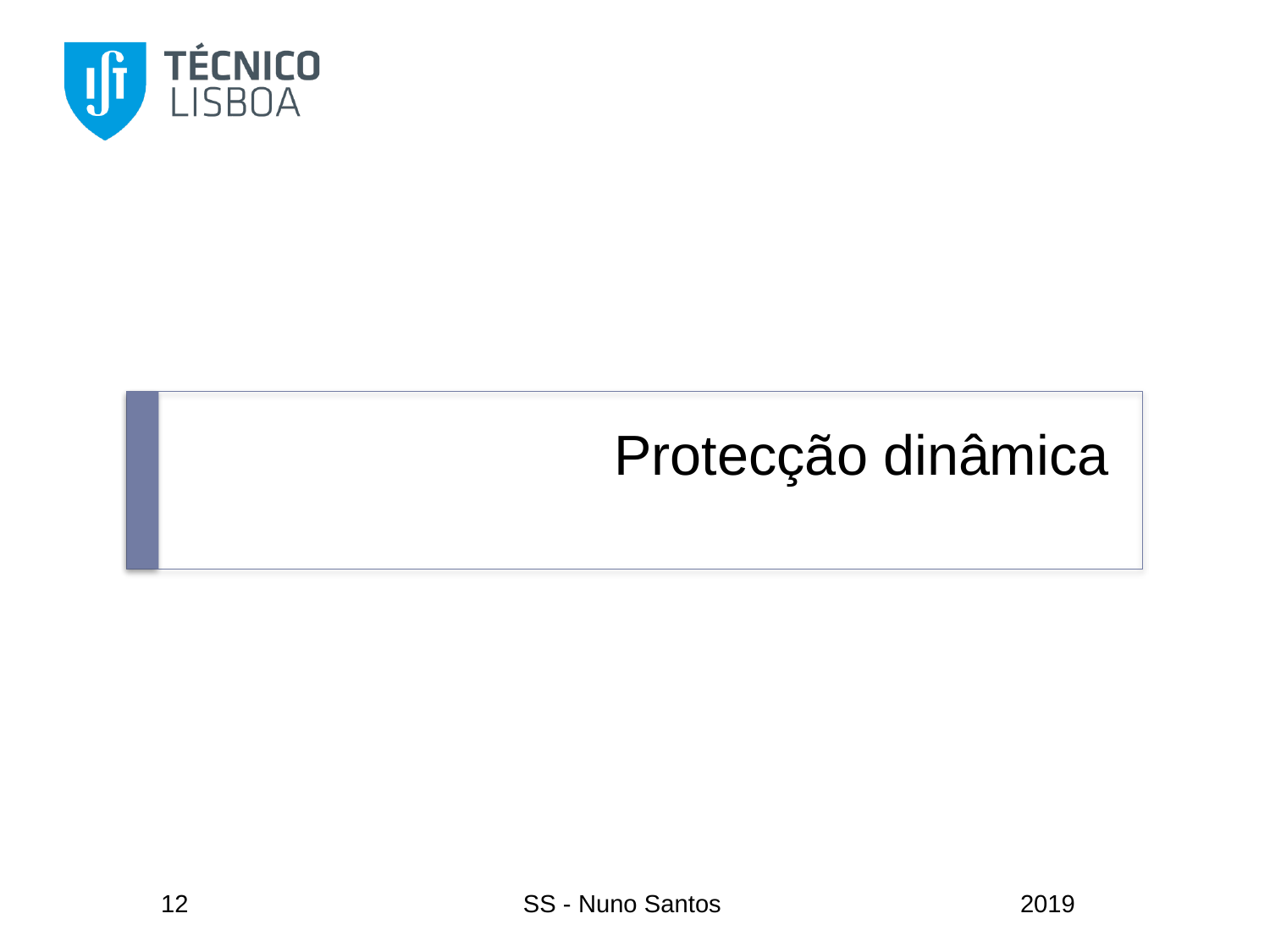

# Protecção dinâmica
12
SS - Nuno Santos
2019